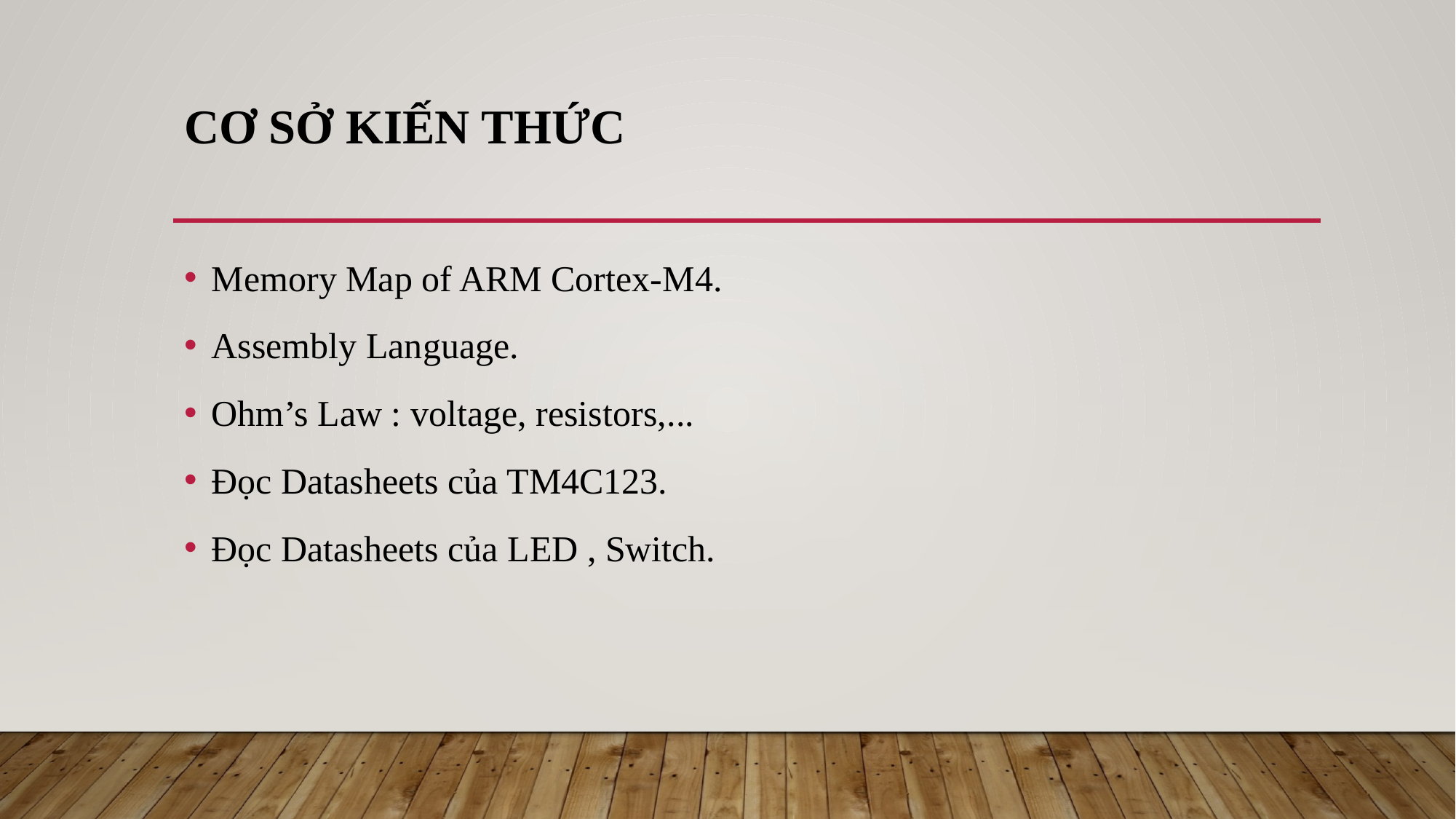

# Cơ sở kiến thức
Memory Map of ARM Cortex-M4.
Assembly Language.
Ohm’s Law : voltage, resistors,...
Đọc Datasheets của TM4C123.
Đọc Datasheets của LED , Switch.